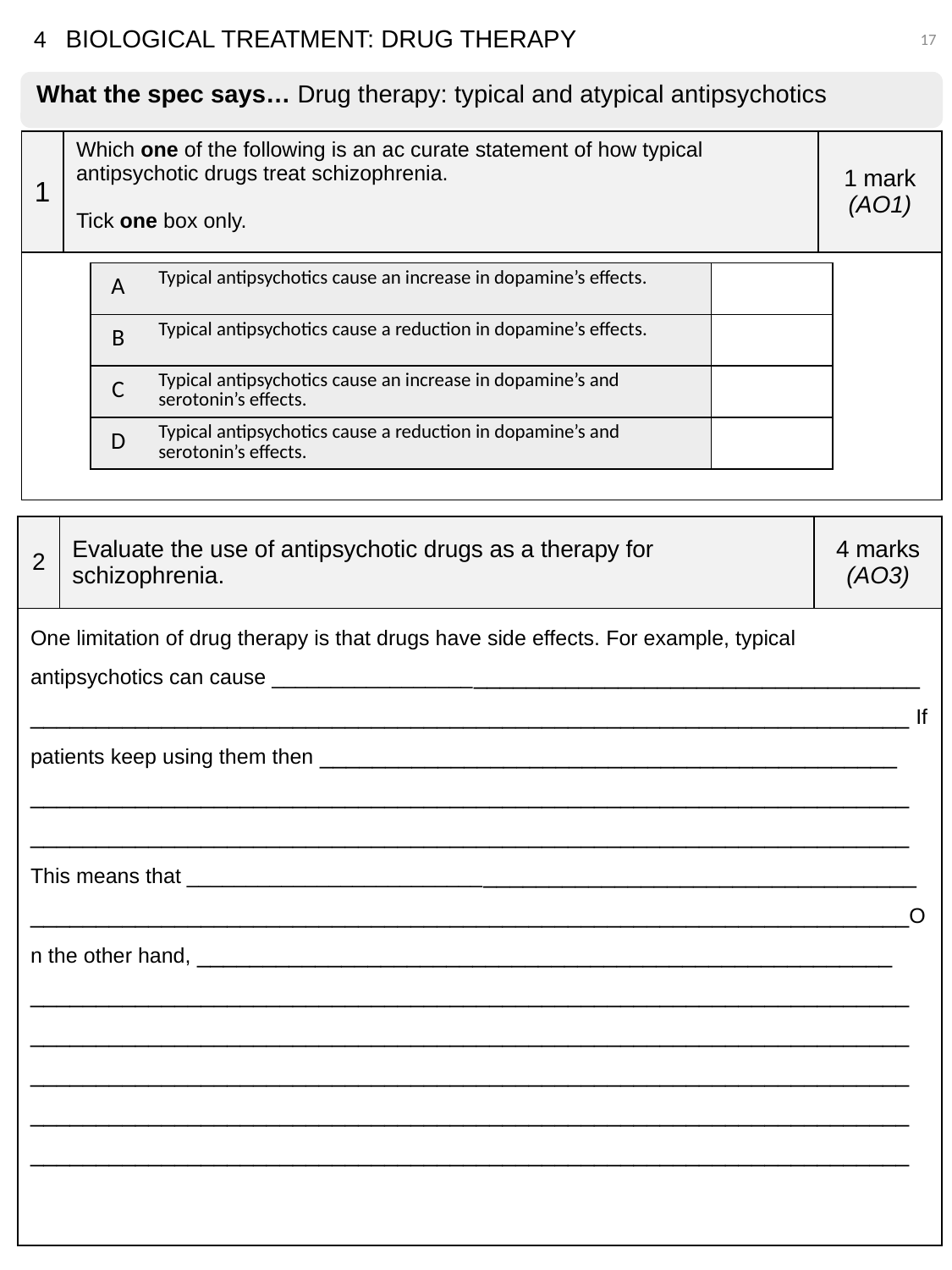

17
4
BIOLOGICAL TREATMENT: DRUG THERAPY
What the spec says… Drug therapy: typical and atypical antipsychotics

| 1 | Which one of the following is an ac curate statement of how typical antipsychotic drugs treat schizophrenia. Tick one box only. | 1 mark (AO1) |
| --- | --- | --- |
|  |  |  |
| A | Typical antipsychotics cause an increase in dopamine’s effects. |  |
| --- | --- | --- |
| B | Typical antipsychotics cause a reduction in dopamine’s effects. |  |
| C | Typical antipsychotics cause an increase in dopamine’s and serotonin’s effects. |  |
| D | Typical antipsychotics cause a reduction in dopamine’s and serotonin’s effects. |  |
| 2 | Evaluate the use of antipsychotic drugs as a therapy for schizophrenia. | 4 marks (AO3) |
| --- | --- | --- |
| One limitation of drug therapy is that drugs have side effects. For example, typical antipsychotics can cause \_\_\_\_\_\_\_\_\_\_\_\_\_\_\_\_\_\_\_\_\_\_\_\_\_\_\_\_\_\_\_\_\_\_\_\_\_\_\_\_\_\_\_\_\_\_\_\_\_\_\_ \_\_\_\_\_\_\_\_\_\_\_\_\_\_\_\_\_\_\_\_\_\_\_\_\_\_\_\_\_\_\_\_\_\_\_\_\_\_\_\_\_\_\_\_\_\_\_\_\_\_\_\_\_\_\_\_\_\_\_\_\_\_\_\_\_\_\_ If patients keep using them then \_\_\_\_\_\_\_\_\_\_\_\_\_\_\_\_\_\_\_\_\_\_\_\_\_\_\_\_\_\_\_\_\_\_\_\_\_\_\_\_\_\_\_\_ \_\_\_\_\_\_\_\_\_\_\_\_\_\_\_\_\_\_\_\_\_\_\_\_\_\_\_\_\_\_\_\_\_\_\_\_\_\_\_\_\_\_\_\_\_\_\_\_\_\_\_\_\_\_\_\_\_\_\_\_\_\_\_\_\_\_\_ \_\_\_\_\_\_\_\_\_\_\_\_\_\_\_\_\_\_\_\_\_\_\_\_\_\_\_\_\_\_\_\_\_\_\_\_\_\_\_\_\_\_\_\_\_\_\_\_\_\_\_\_\_\_\_\_\_\_\_\_\_\_\_\_\_\_\_ This means that \_\_\_\_\_\_\_\_\_\_\_\_\_\_\_\_\_\_\_\_\_\_\_\_\_\_\_\_\_\_\_\_\_\_\_\_\_\_\_\_\_\_\_\_\_\_\_\_\_\_\_\_\_\_\_\_\_\_ \_\_\_\_\_\_\_\_\_\_\_\_\_\_\_\_\_\_\_\_\_\_\_\_\_\_\_\_\_\_\_\_\_\_\_\_\_\_\_\_\_\_\_\_\_\_\_\_\_\_\_\_\_\_\_\_\_\_\_\_\_\_\_\_\_\_\_On the other hand, \_\_\_\_\_\_\_\_\_\_\_\_\_\_\_\_\_\_\_\_\_\_\_\_\_\_\_\_\_\_\_\_\_\_\_\_\_\_\_\_\_\_\_\_\_\_\_\_\_\_\_\_\_ \_\_\_\_\_\_\_\_\_\_\_\_\_\_\_\_\_\_\_\_\_\_\_\_\_\_\_\_\_\_\_\_\_\_\_\_\_\_\_\_\_\_\_\_\_\_\_\_\_\_\_\_\_\_\_\_\_\_\_\_\_\_\_\_\_\_\_ \_\_\_\_\_\_\_\_\_\_\_\_\_\_\_\_\_\_\_\_\_\_\_\_\_\_\_\_\_\_\_\_\_\_\_\_\_\_\_\_\_\_\_\_\_\_\_\_\_\_\_\_\_\_\_\_\_\_\_\_\_\_\_\_\_\_\_ \_\_\_\_\_\_\_\_\_\_\_\_\_\_\_\_\_\_\_\_\_\_\_\_\_\_\_\_\_\_\_\_\_\_\_\_\_\_\_\_\_\_\_\_\_\_\_\_\_\_\_\_\_\_\_\_\_\_\_\_\_\_\_\_\_\_\_ \_\_\_\_\_\_\_\_\_\_\_\_\_\_\_\_\_\_\_\_\_\_\_\_\_\_\_\_\_\_\_\_\_\_\_\_\_\_\_\_\_\_\_\_\_\_\_\_\_\_\_\_\_\_\_\_\_\_\_\_\_\_\_\_\_\_\_ \_\_\_\_\_\_\_\_\_\_\_\_\_\_\_\_\_\_\_\_\_\_\_\_\_\_\_\_\_\_\_\_\_\_\_\_\_\_\_\_\_\_\_\_\_\_\_\_\_\_\_\_\_\_\_\_\_\_\_\_\_\_\_\_\_\_\_ |  |  |